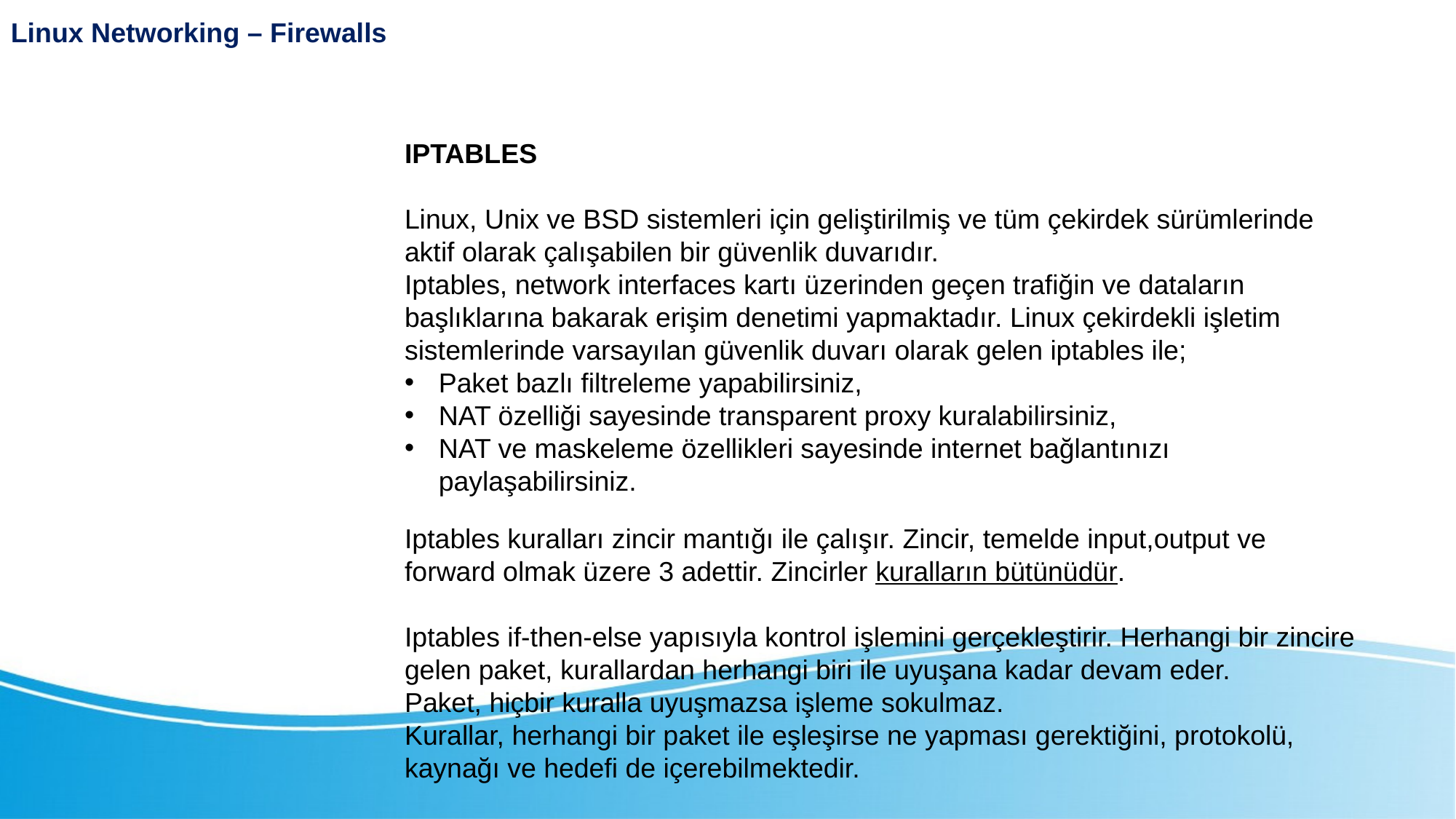

Linux Networking – Firewalls
IPTABLES
Linux, Unix ve BSD sistemleri için geliştirilmiş ve tüm çekirdek sürümlerinde aktif olarak çalışabilen bir güvenlik duvarıdır.
Iptables, network interfaces kartı üzerinden geçen trafiğin ve dataların başlıklarına bakarak erişim denetimi yapmaktadır. Linux çekirdekli işletim sistemlerinde varsayılan güvenlik duvarı olarak gelen iptables ile;
Paket bazlı filtreleme yapabilirsiniz,
NAT özelliği sayesinde transparent proxy kuralabilirsiniz,
NAT ve maskeleme özellikleri sayesinde internet bağlantınızı paylaşabilirsiniz.

iptables
Iptables kuralları zincir mantığı ile çalışır. Zincir, temelde input,output ve forward olmak üzere 3 adettir. Zincirler kuralların bütünüdür.
Iptables if-then-else yapısıyla kontrol işlemini gerçekleştirir. Herhangi bir zincire gelen paket, kurallardan herhangi biri ile uyuşana kadar devam eder.
Paket, hiçbir kuralla uyuşmazsa işleme sokulmaz.
Kurallar, herhangi bir paket ile eşleşirse ne yapması gerektiğini, protokolü, kaynağı ve hedefi de içerebilmektedir.